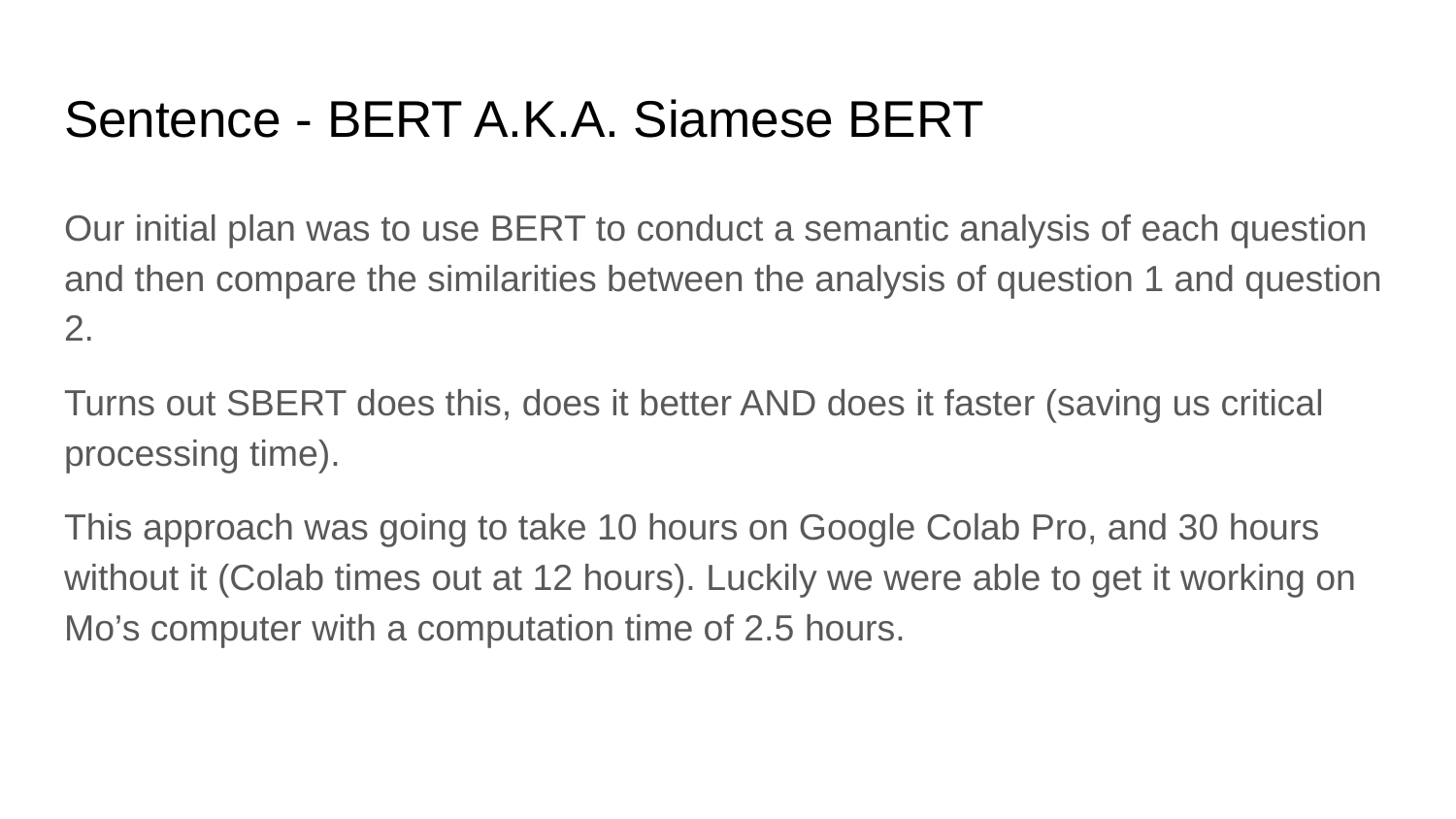

# Sentence - BERT A.K.A. Siamese BERT
Our initial plan was to use BERT to conduct a semantic analysis of each question and then compare the similarities between the analysis of question 1 and question 2.
Turns out SBERT does this, does it better AND does it faster (saving us critical processing time).
This approach was going to take 10 hours on Google Colab Pro, and 30 hours without it (Colab times out at 12 hours). Luckily we were able to get it working on Mo’s computer with a computation time of 2.5 hours.